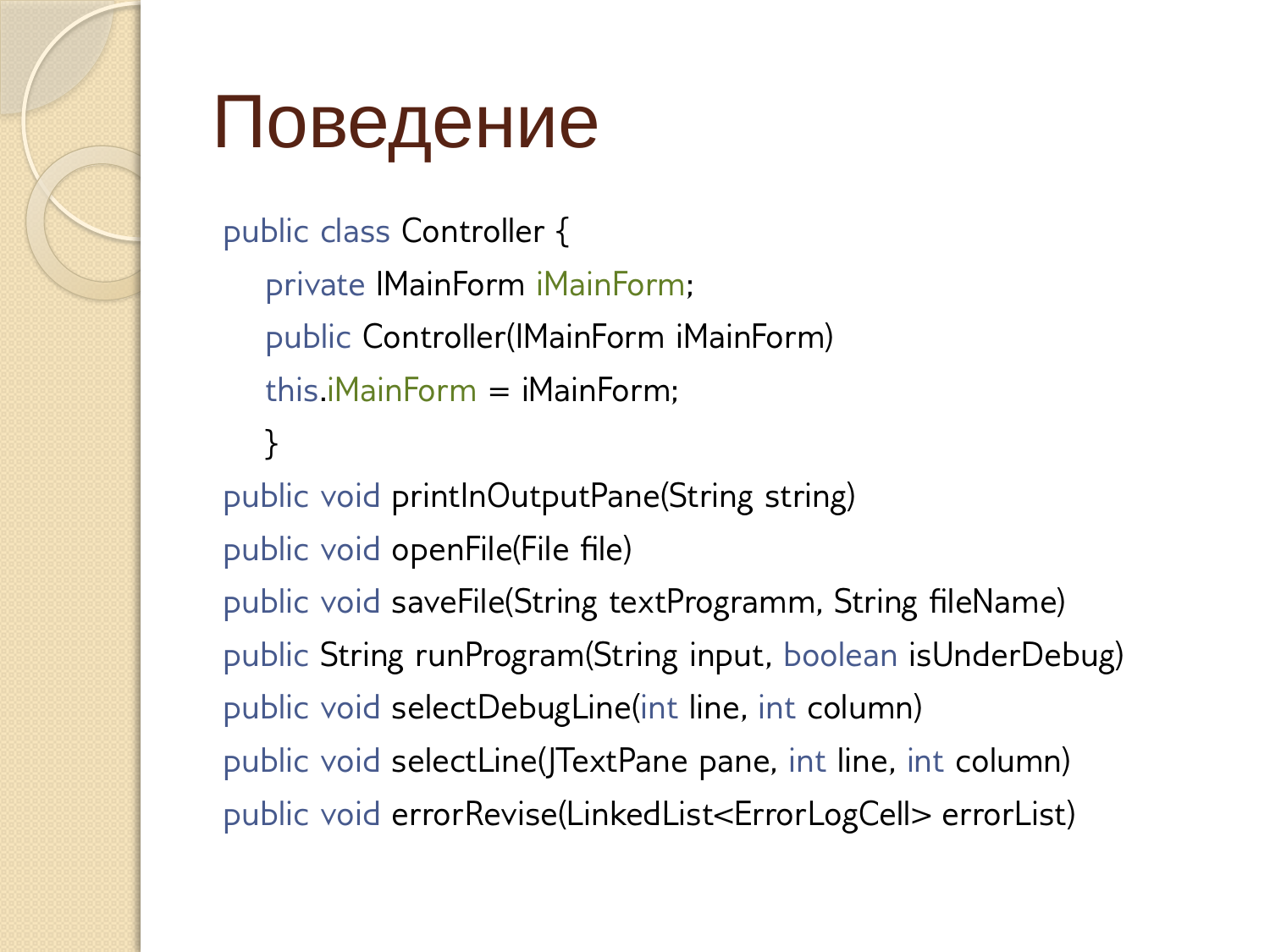

# Поведение
public class Controller {
    private IMainForm iMainForm;
    public Controller(IMainForm iMainForm)
    this.iMainForm = iMainForm;
    }
public void printInOutputPane(String string)
public void openFile(File file)
public void saveFile(String textProgramm, String fileName)
public String runProgram(String input, boolean isUnderDebug)
public void selectDebugLine(int line, int column)
public void selectLine(JTextPane pane, int line, int column)
public void errorRevise(LinkedList<ErrorLogCell> errorList)